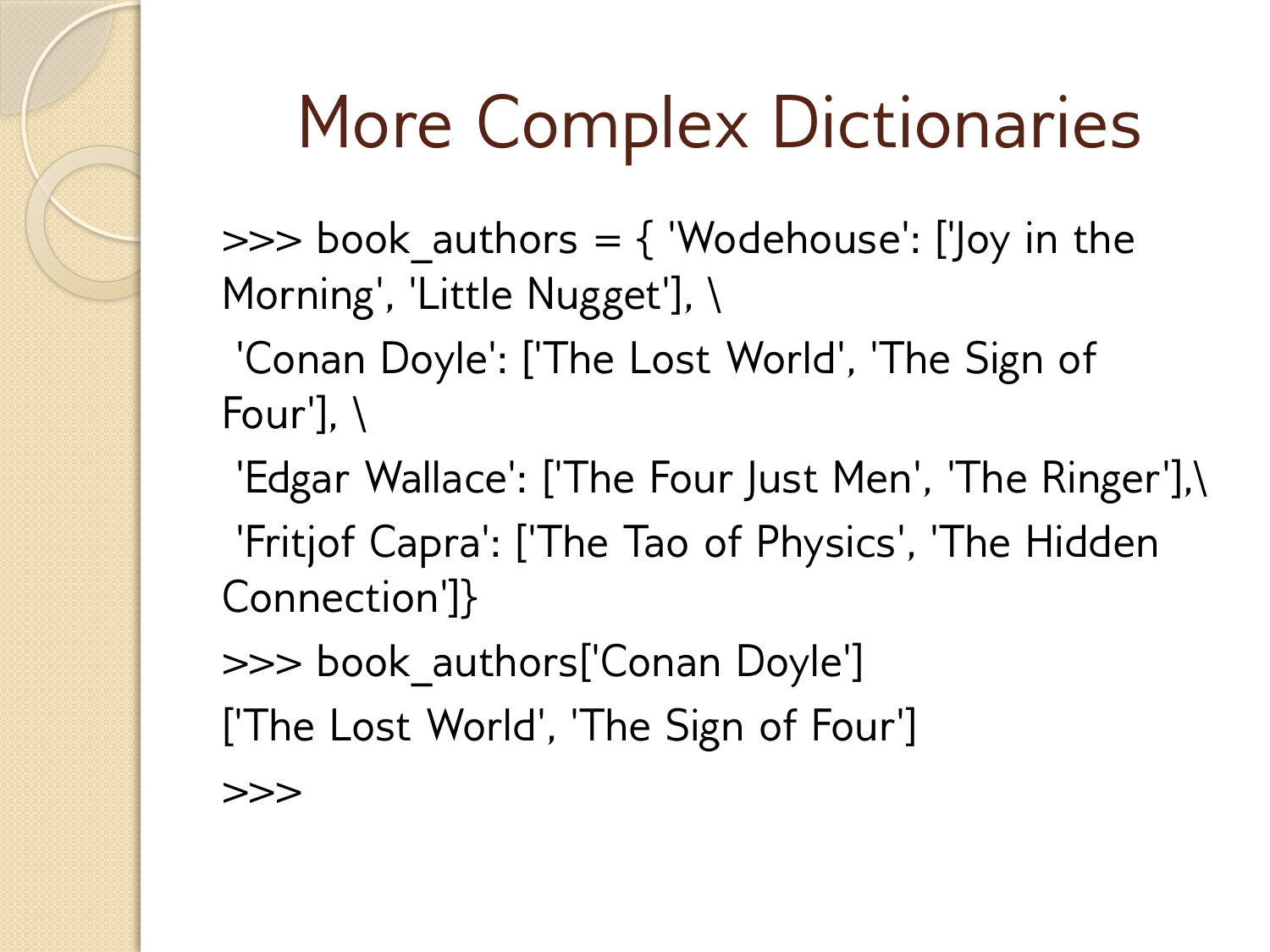

# More Complex Dictionaries
>>> book_authors = { 'Wodehouse': ['Joy in the Morning', 'Little Nugget'], \
		 'Conan Doyle': ['The Lost World', 'The Sign of Four'], \
		 'Edgar Wallace': ['The Four Just Men', 'The Ringer'],\
		 'Fritjof Capra': ['The Tao of Physics', 'The Hidden Connection']}
>>> book_authors['Conan Doyle']
['The Lost World', 'The Sign of Four']
>>>